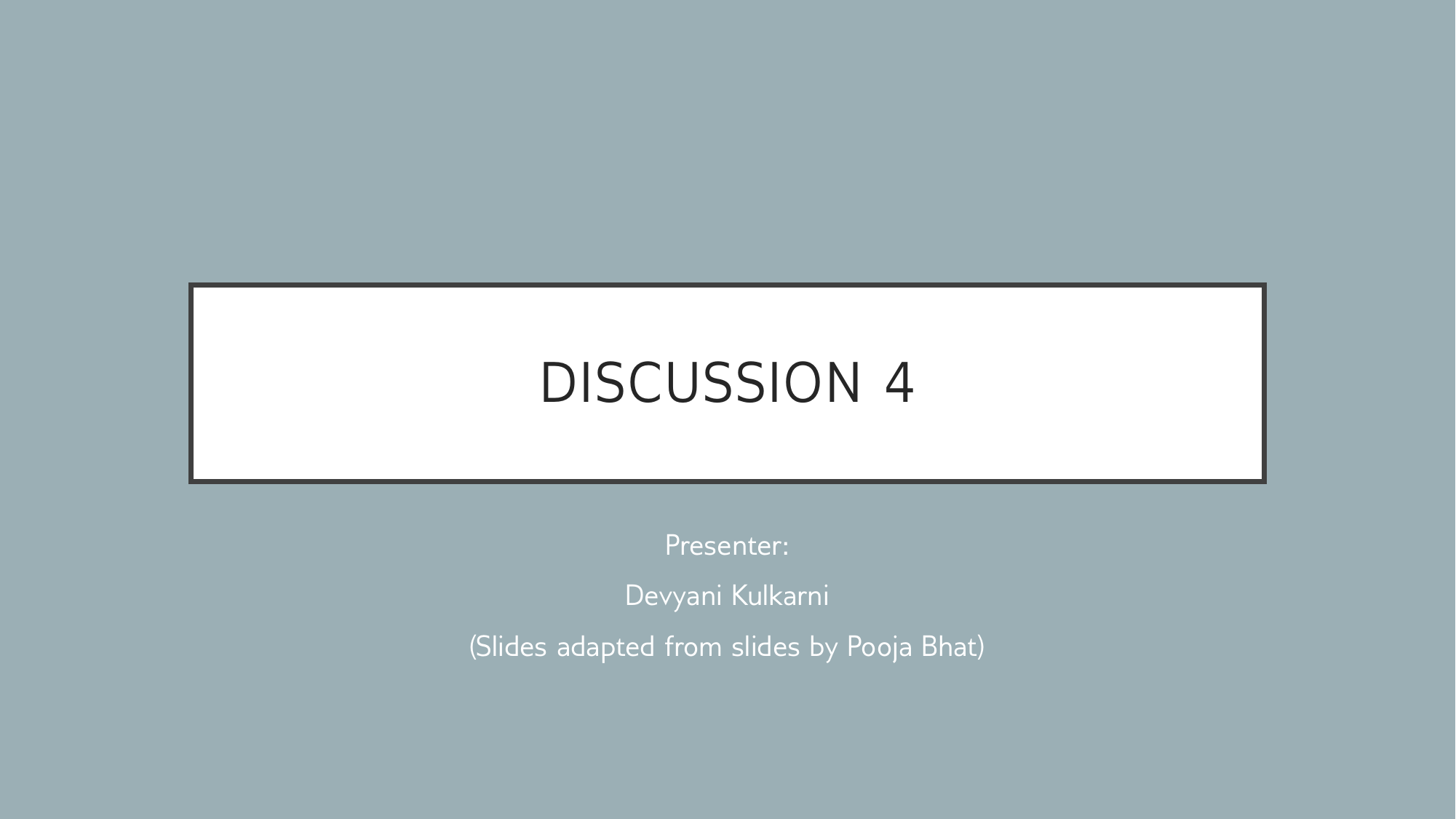

# Discussion 4
Presenter:
Devyani Kulkarni
(Slides adapted from slides by Pooja Bhat)